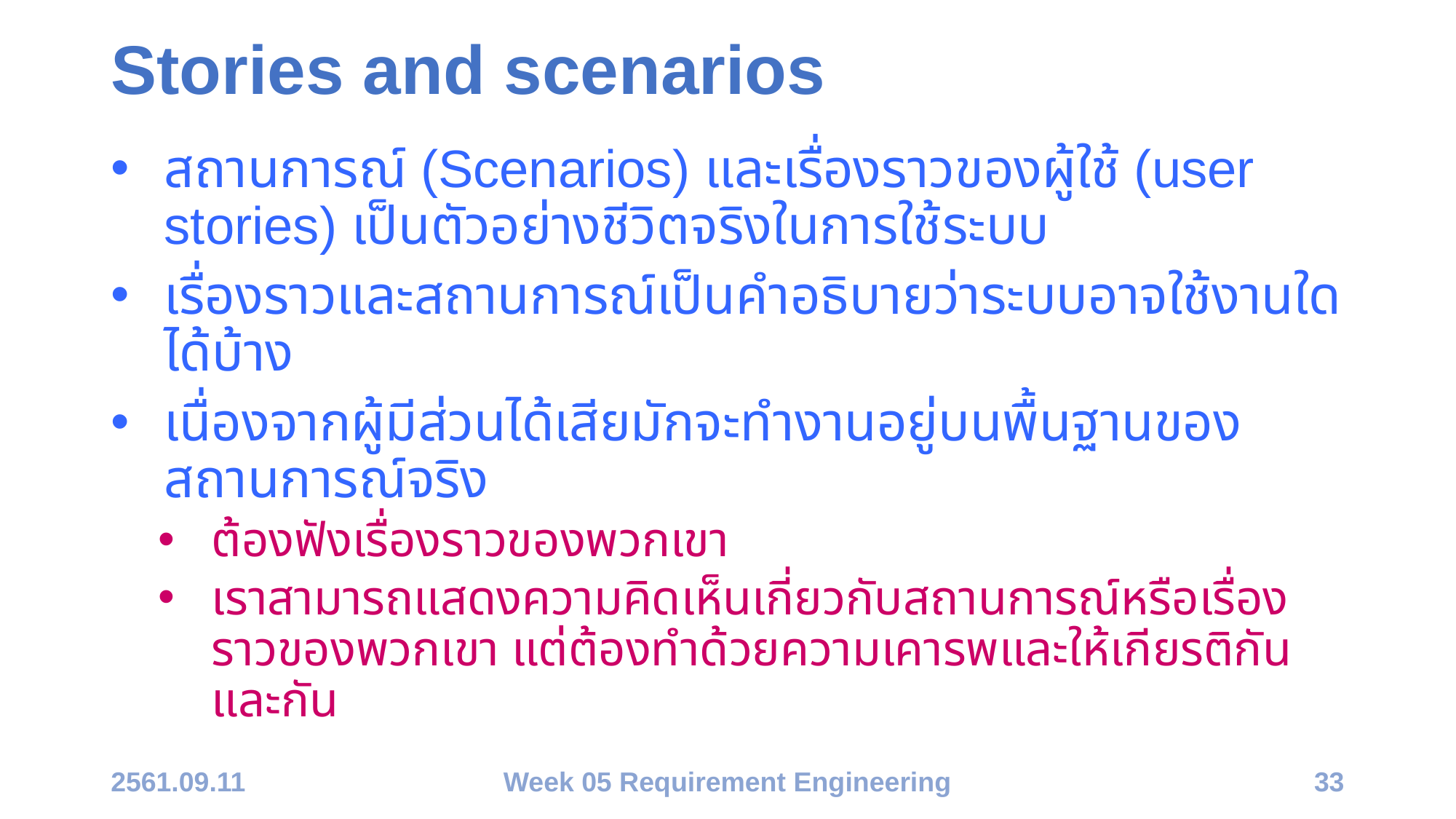

# Stories and scenarios
สถานการณ์ (Scenarios) และเรื่องราวของผู้ใช้ (user stories) เป็นตัวอย่างชีวิตจริงในการใช้ระบบ
เรื่องราวและสถานการณ์เป็นคำอธิบายว่าระบบอาจใช้งานใดได้บ้าง
เนื่องจากผู้มีส่วนได้เสียมักจะทำงานอยู่บนพื้นฐานของสถานการณ์จริง
ต้องฟังเรื่องราวของพวกเขา
เราสามารถแสดงความคิดเห็นเกี่ยวกับสถานการณ์หรือเรื่องราวของพวกเขา แต่ต้องทำด้วยความเคารพและให้เกียรติกันและกัน
2561.09.11
Week 05 Requirement Engineering
33